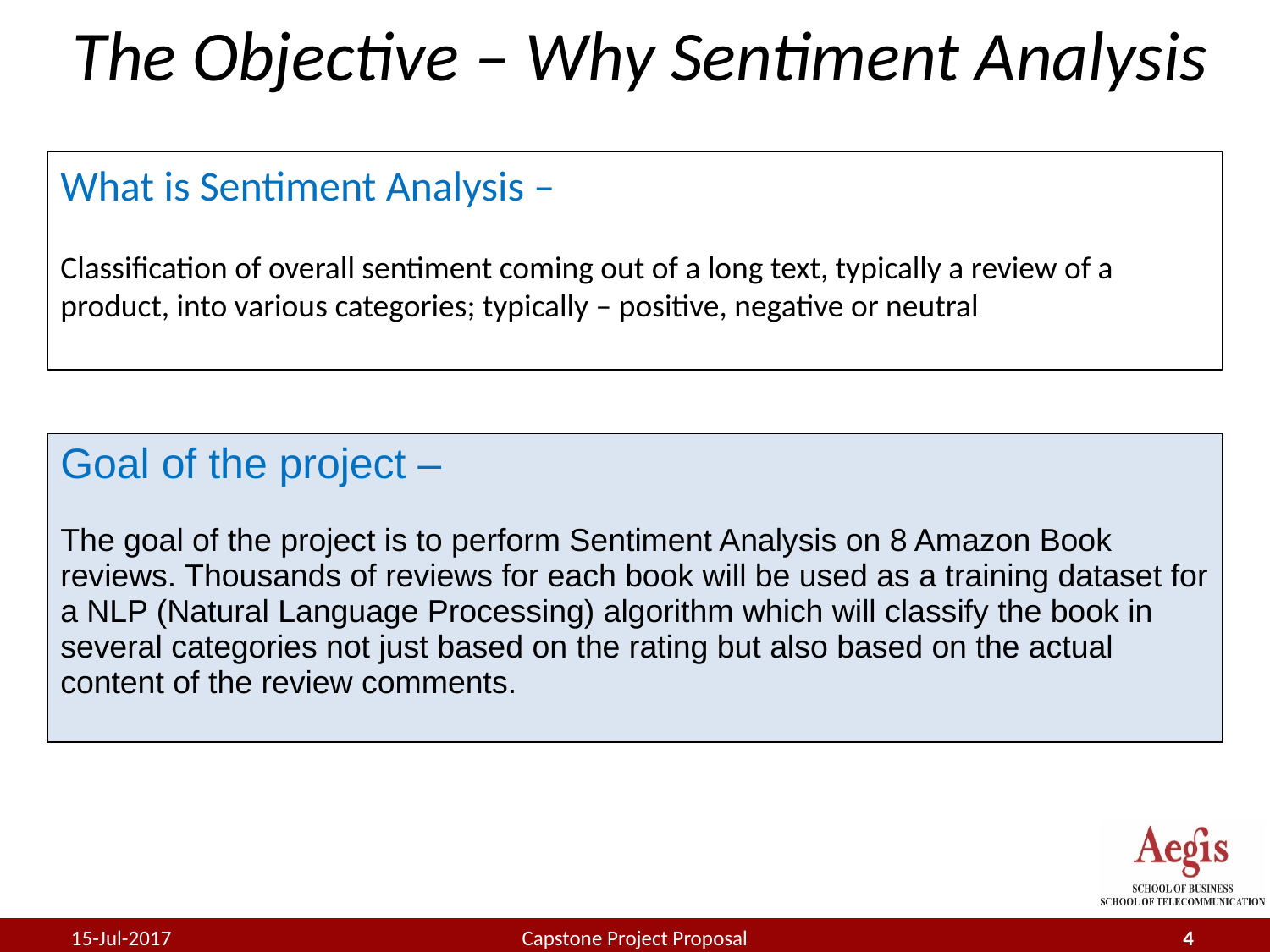

# The Objective – Why Sentiment Analysis
What is Sentiment Analysis –

Classification of overall sentiment coming out of a long text, typically a review of a product, into various categories; typically – positive, negative or neutral

| Goal of the project – The goal of the project is to perform Sentiment Analysis on 8 Amazon Book reviews. Thousands of reviews for each book will be used as a training dataset for a NLP (Natural Language Processing) algorithm which will classify the book in several categories not just based on the rating but also based on the actual content of the review comments. |
| --- |
15-Jul-2017
Capstone Project Proposal
4